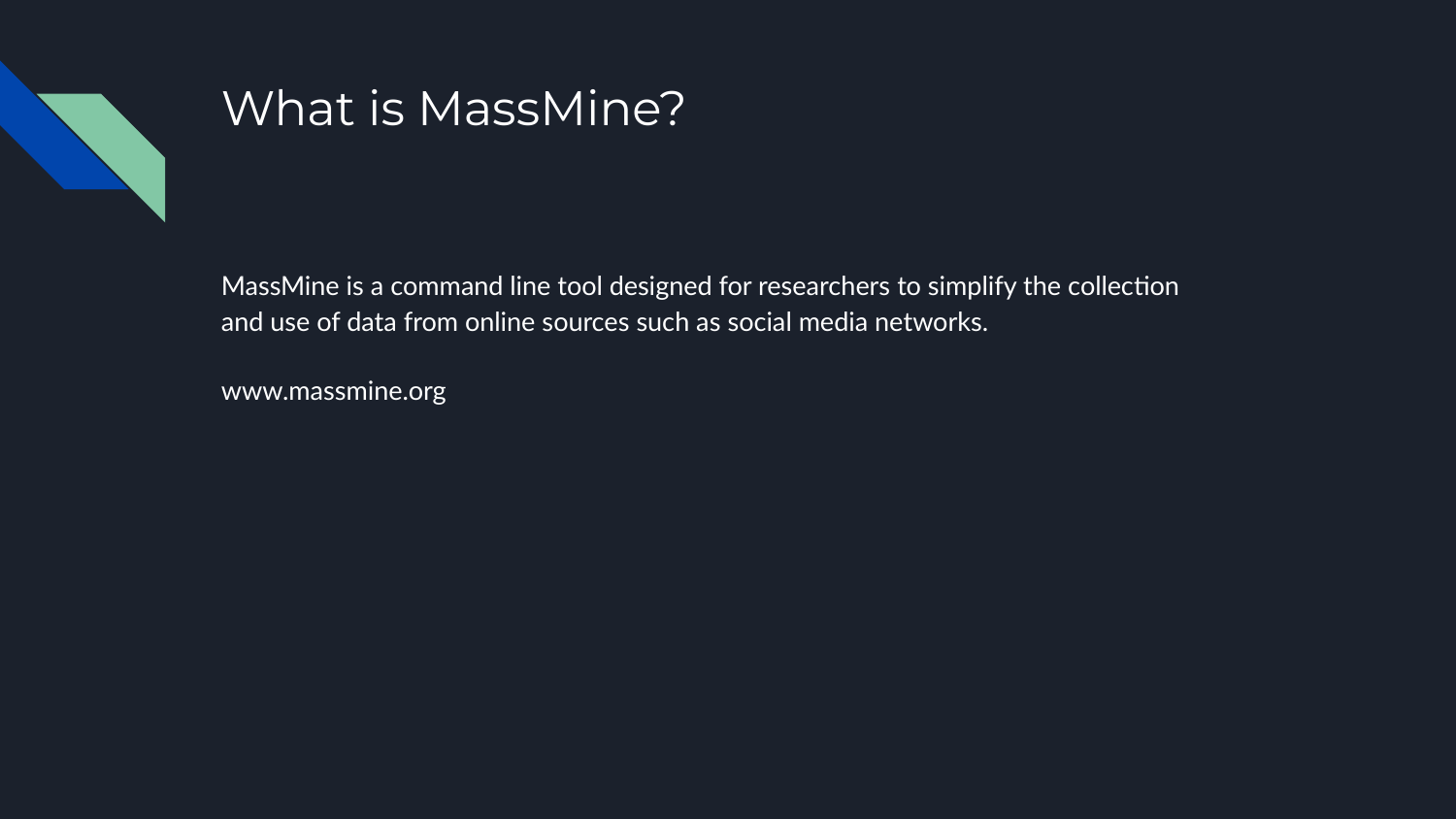

# What is MassMine?
MassMine is a command line tool designed for researchers to simplify the collection and use of data from online sources such as social media networks.
www.massmine.org